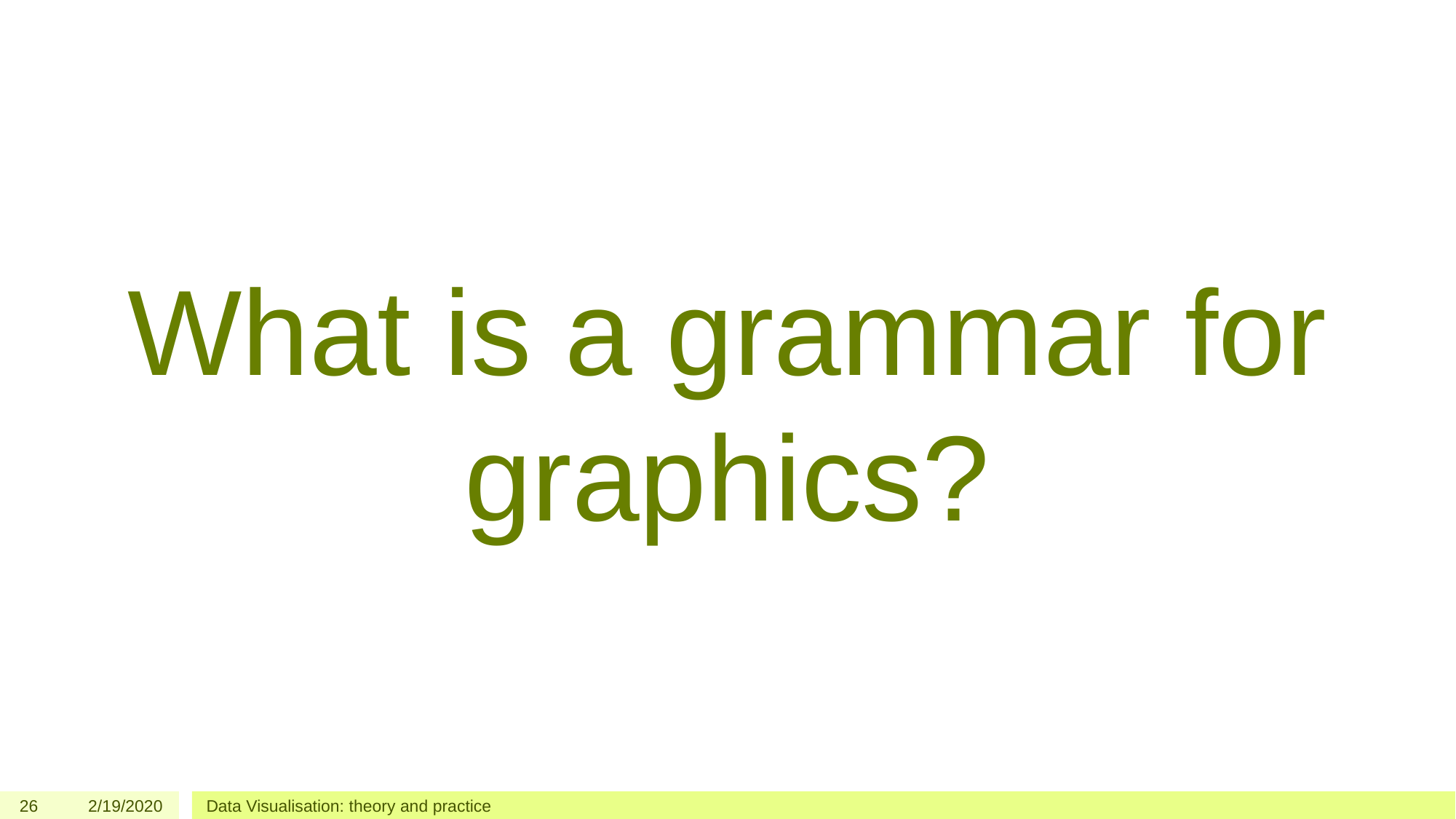

# What is a grammar for graphics?
26
2/19/2020
Data Visualisation: theory and practice